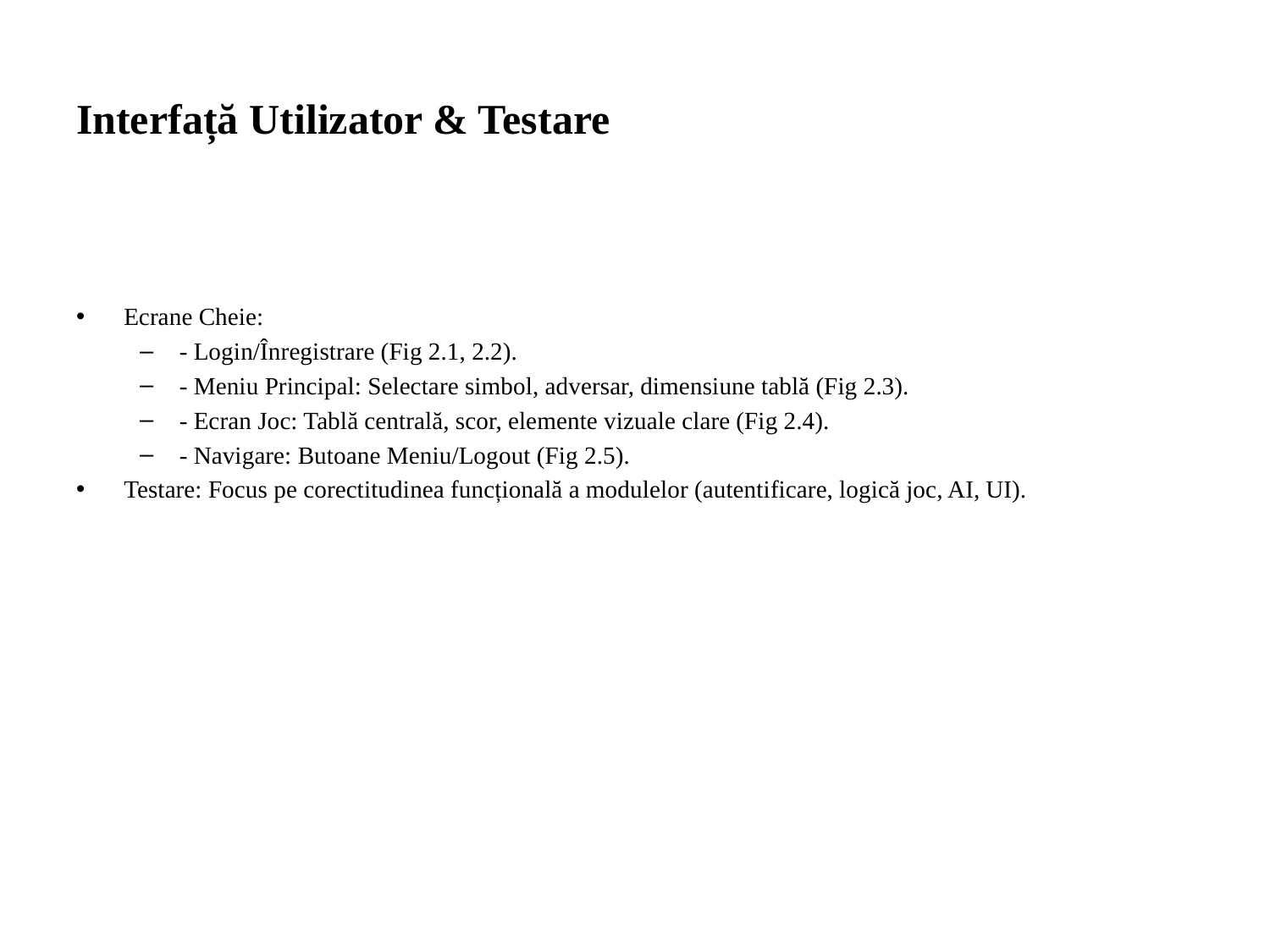

# Interfață Utilizator & Testare

Ecrane Cheie:
- Login/Înregistrare (Fig 2.1, 2.2).
- Meniu Principal: Selectare simbol, adversar, dimensiune tablă (Fig 2.3).
- Ecran Joc: Tablă centrală, scor, elemente vizuale clare (Fig 2.4).
- Navigare: Butoane Meniu/Logout (Fig 2.5).
Testare: Focus pe corectitudinea funcțională a modulelor (autentificare, logică joc, AI, UI).